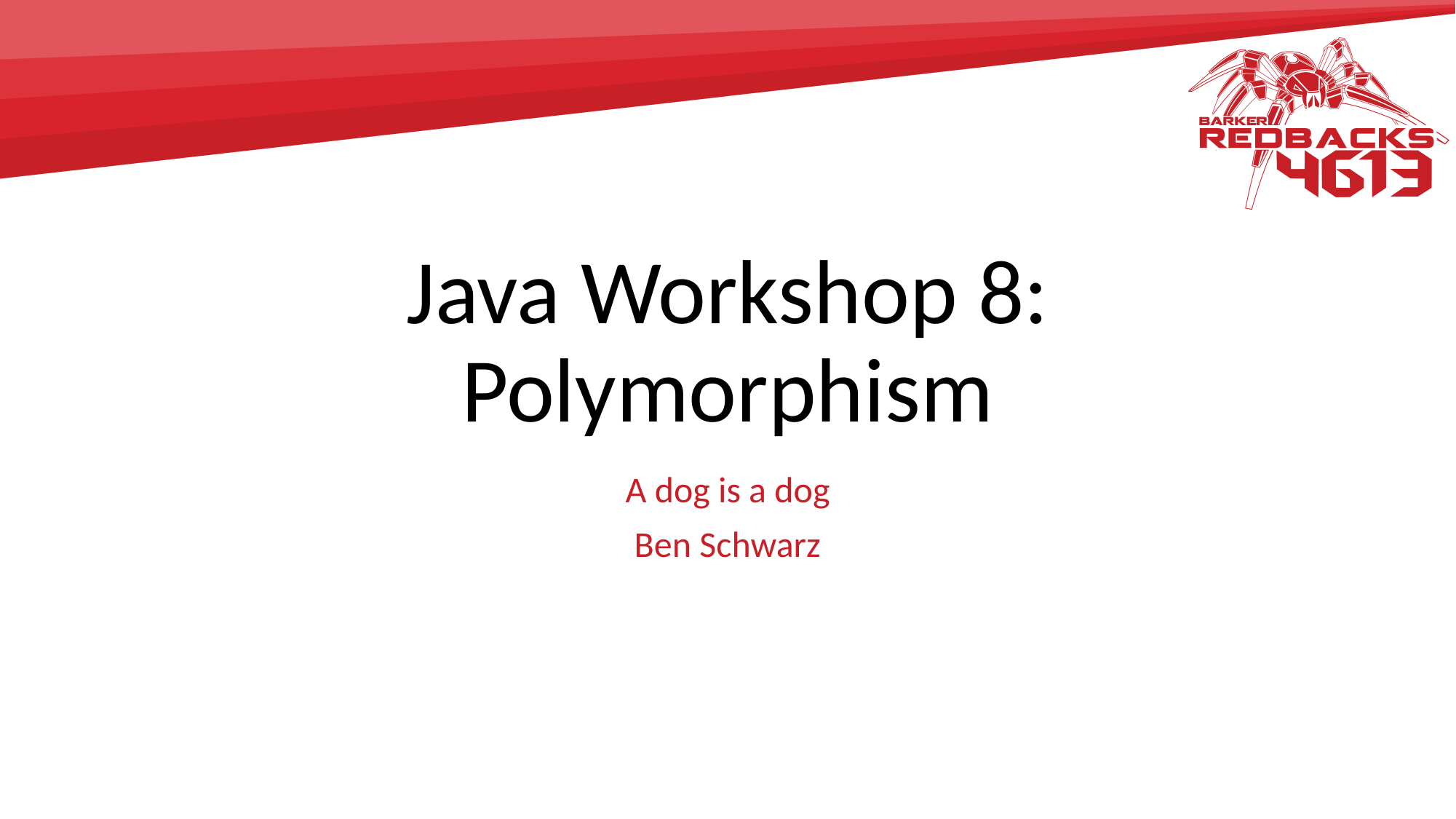

# Java Workshop 8: Polymorphism
A dog is a dog
Ben Schwarz